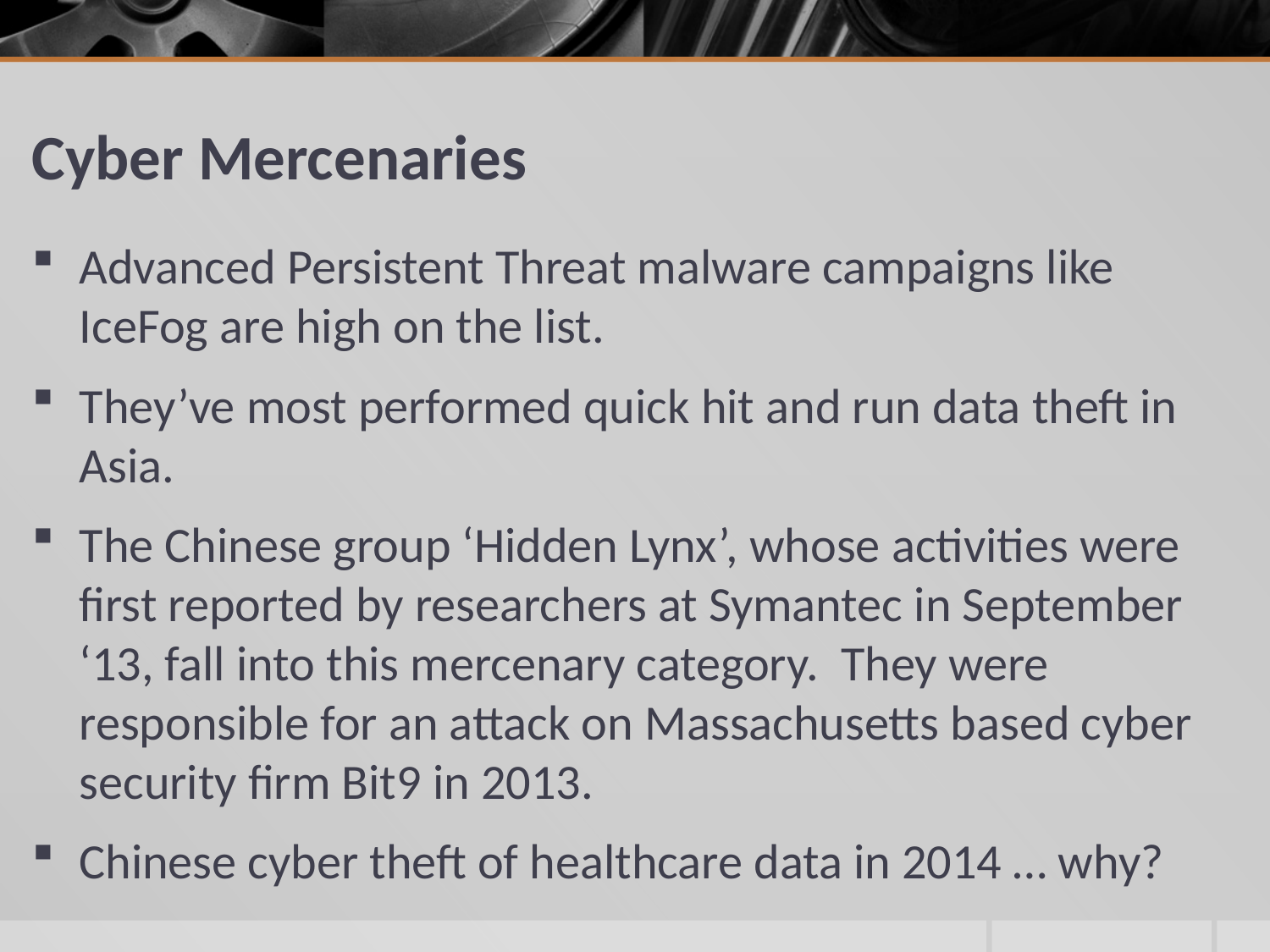

# Cyber Mercenaries
Advanced Persistent Threat malware campaigns like IceFog are high on the list.
They’ve most performed quick hit and run data theft in Asia.
The Chinese group ‘Hidden Lynx’, whose activities were first reported by researchers at Symantec in September ‘13, fall into this mercenary category.  They were responsible for an attack on Massachusetts based cyber security firm Bit9 in 2013.
Chinese cyber theft of healthcare data in 2014 … why?